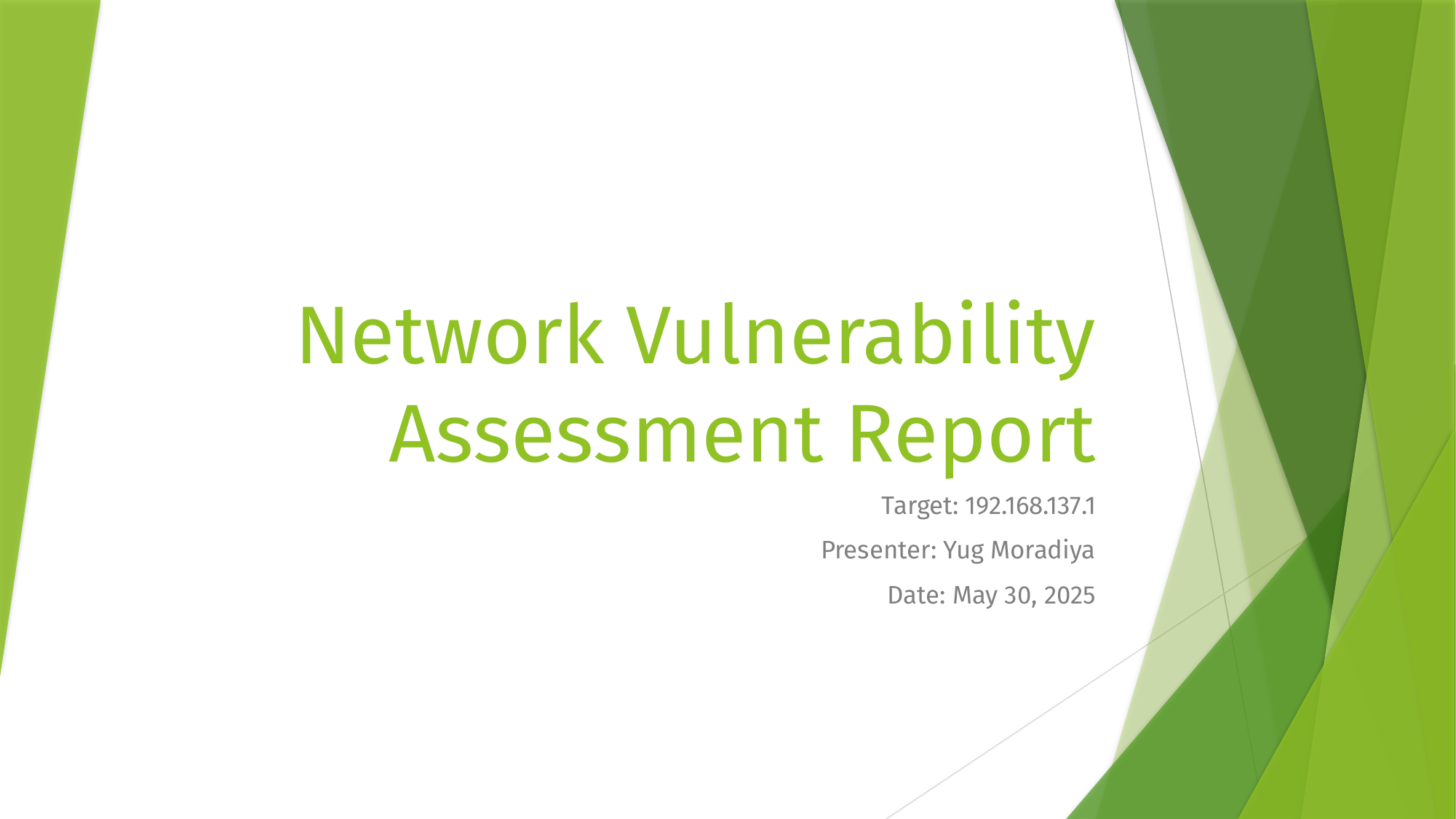

# Network Vulnerability Assessment Report
Target: 192.168.137.1
Presenter: Yug Moradiya
Date: May 30, 2025